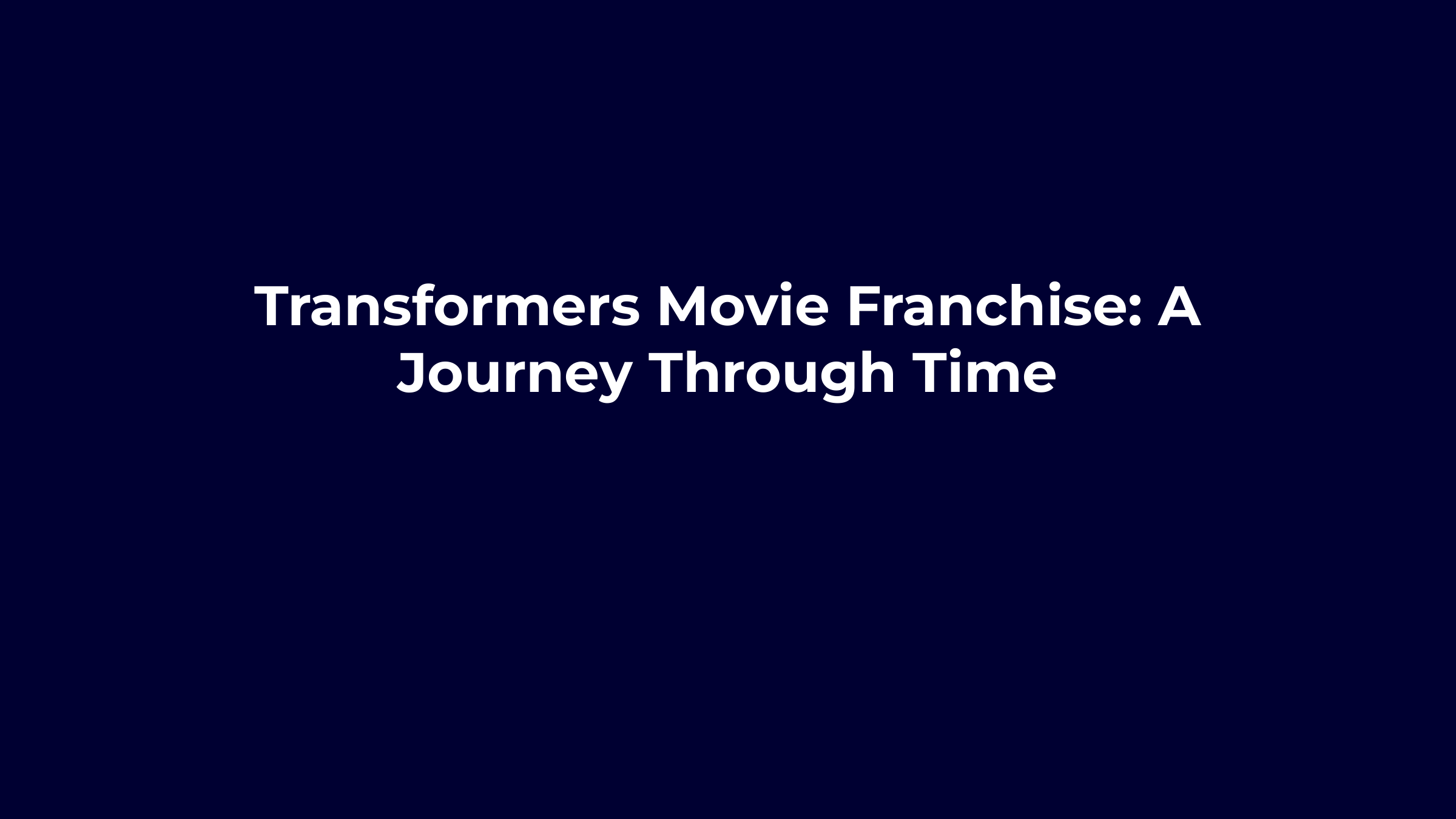

# Transformers Movie Franchise: A Journey Through Time